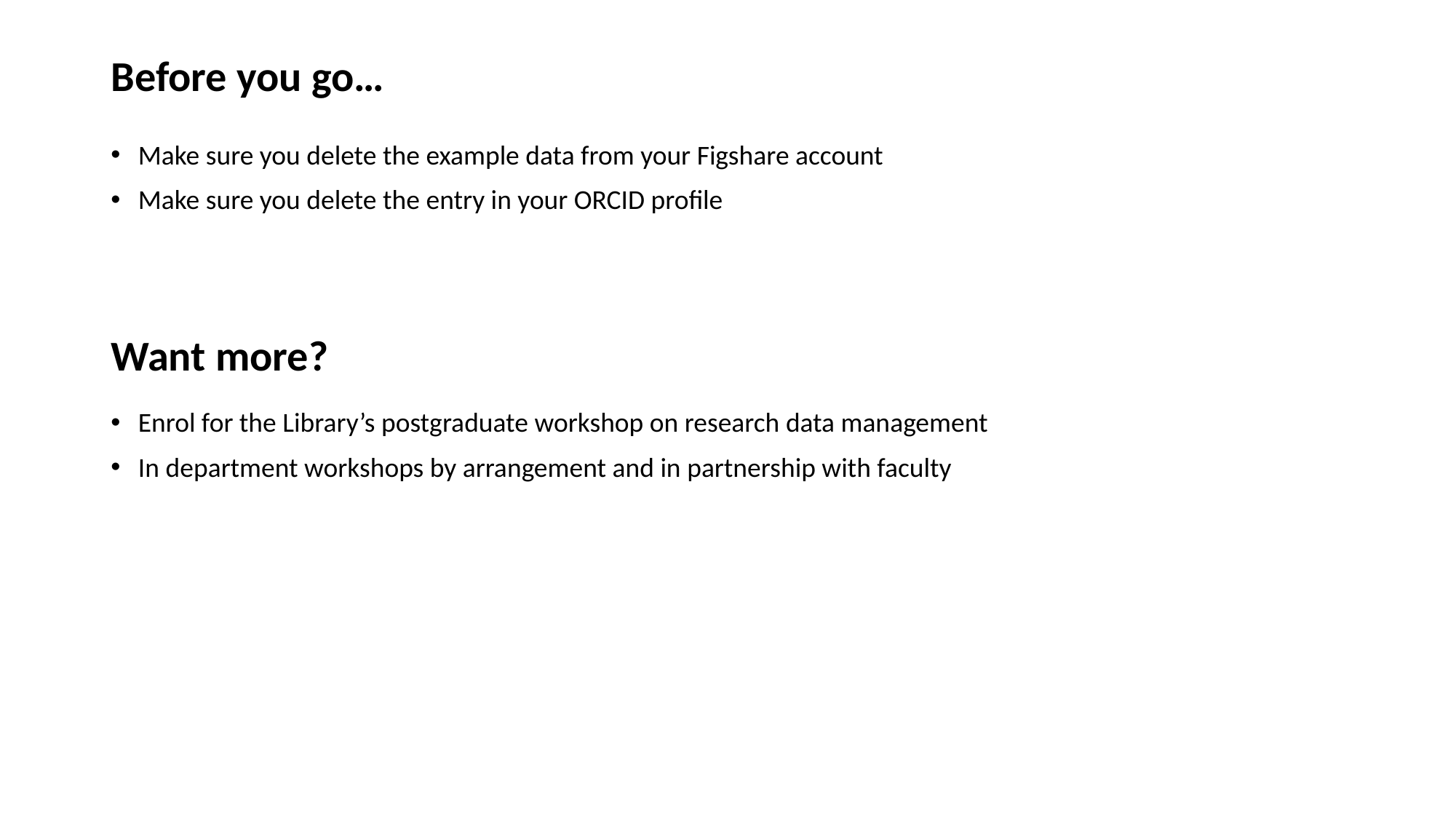

# Before you go…
Make sure you delete the example data from your Figshare account
Make sure you delete the entry in your ORCID profile

Enrol for the Library’s postgraduate workshop on research data management
In department workshops by arrangement and in partnership with faculty
Want more?